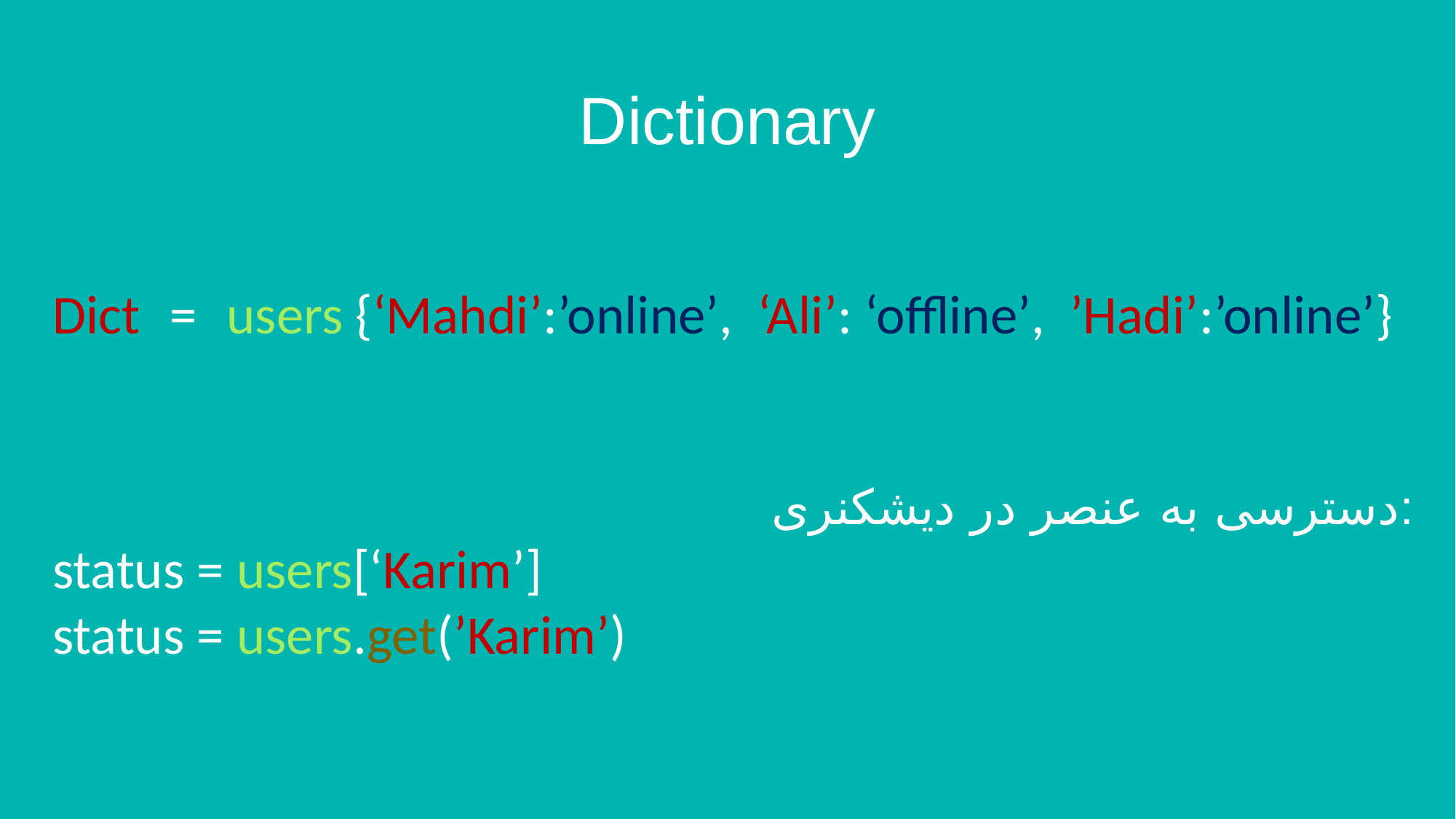

# Dictionary
Dict = users {‘Mahdi’:’online’,  ‘Ali’: ‘offline’,  ’Hadi’:’online’}

	دسترسی به عنصر در دیشکنری:
status = users[‘Karim’]
status = users.get(’Karim’)